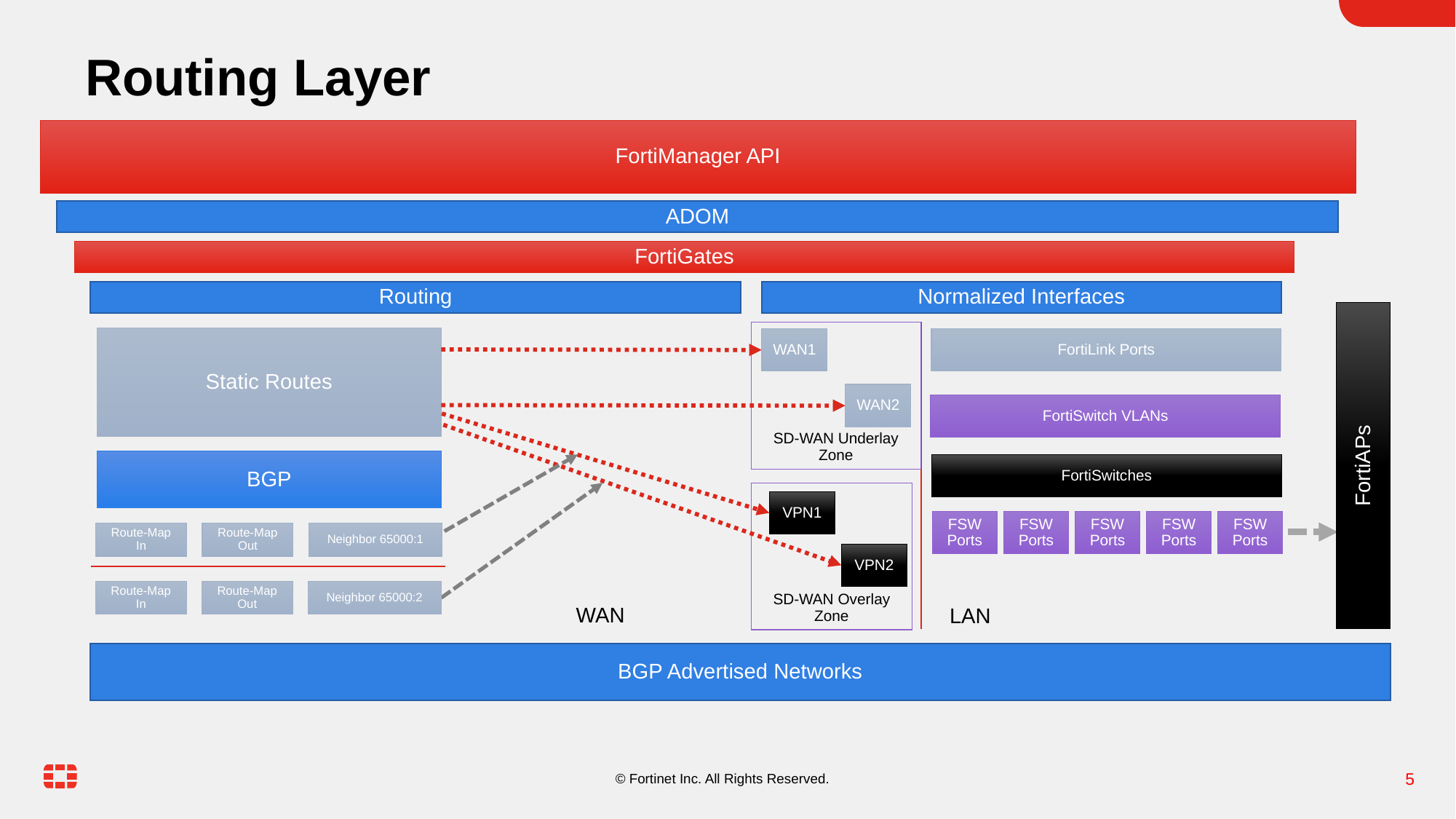

# Routing Layer
FortiManager API
ADOM
FortiGates
Routing
Normalized Interfaces
FortiAPs
SD-WAN Underlay Zone
Static Routes
WAN1
FortiLink Ports
WAN2
FortiSwitch VLANs
BGP
FortiSwitches
SD-WAN Overlay Zone
VPN1
FSW Ports
FSW Ports
FSW Ports
FSW Ports
FSW Ports
Route-Map In
Route-Map Out
Neighbor 65000:1
VPN2
Route-Map In
Route-Map Out
Neighbor 65000:2
WAN
LAN
BGP Advertised Networks